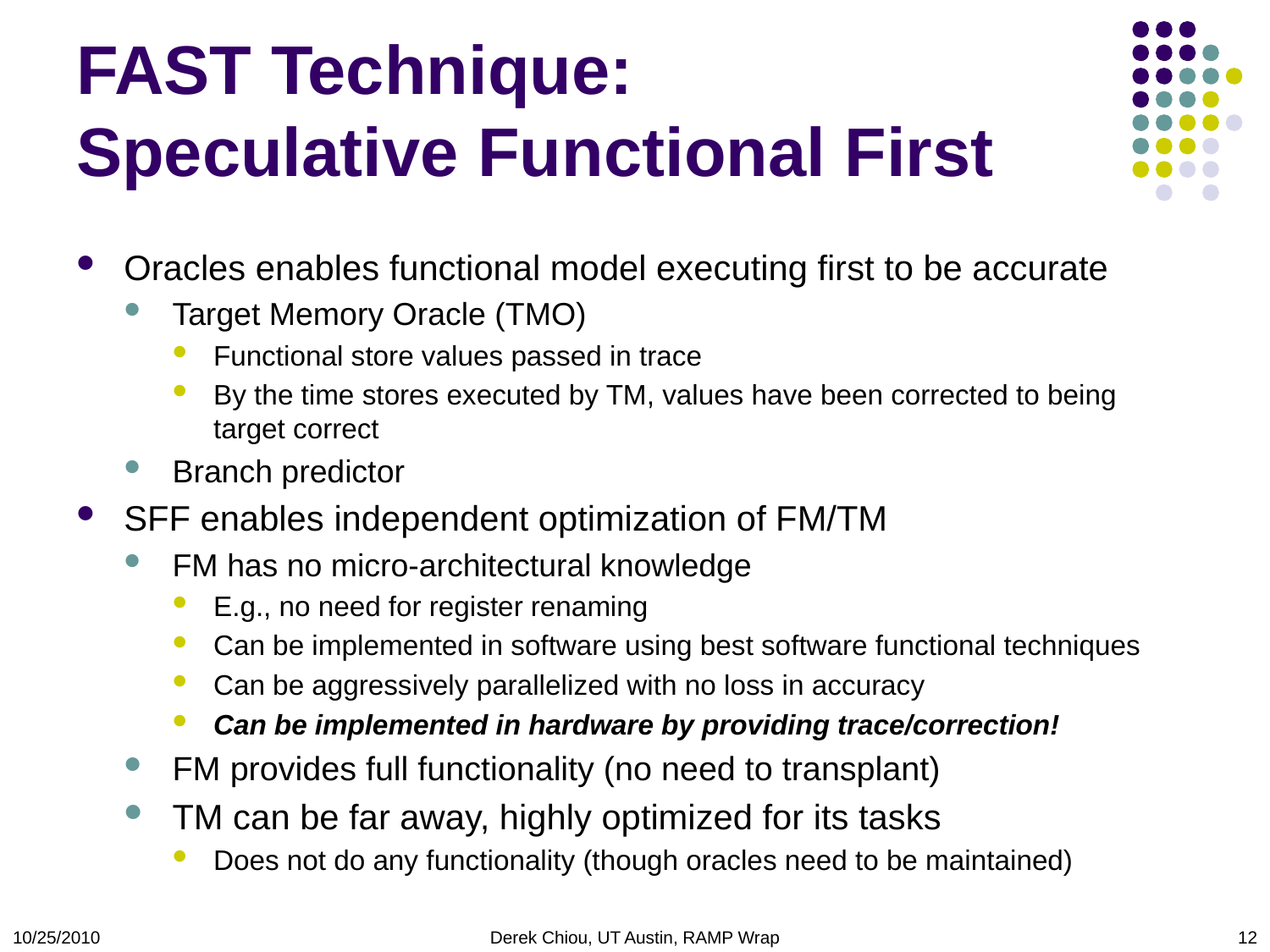

# FAST Technique: Speculative Functional First
Oracles enables functional model executing first to be accurate
Target Memory Oracle (TMO)
Functional store values passed in trace
By the time stores executed by TM, values have been corrected to being target correct
Branch predictor
SFF enables independent optimization of FM/TM
FM has no micro-architectural knowledge
E.g., no need for register renaming
Can be implemented in software using best software functional techniques
Can be aggressively parallelized with no loss in accuracy
Can be implemented in hardware by providing trace/correction!
FM provides full functionality (no need to transplant)
TM can be far away, highly optimized for its tasks
Does not do any functionality (though oracles need to be maintained)
10/25/2010
Derek Chiou, UT Austin, RAMP Wrap
12